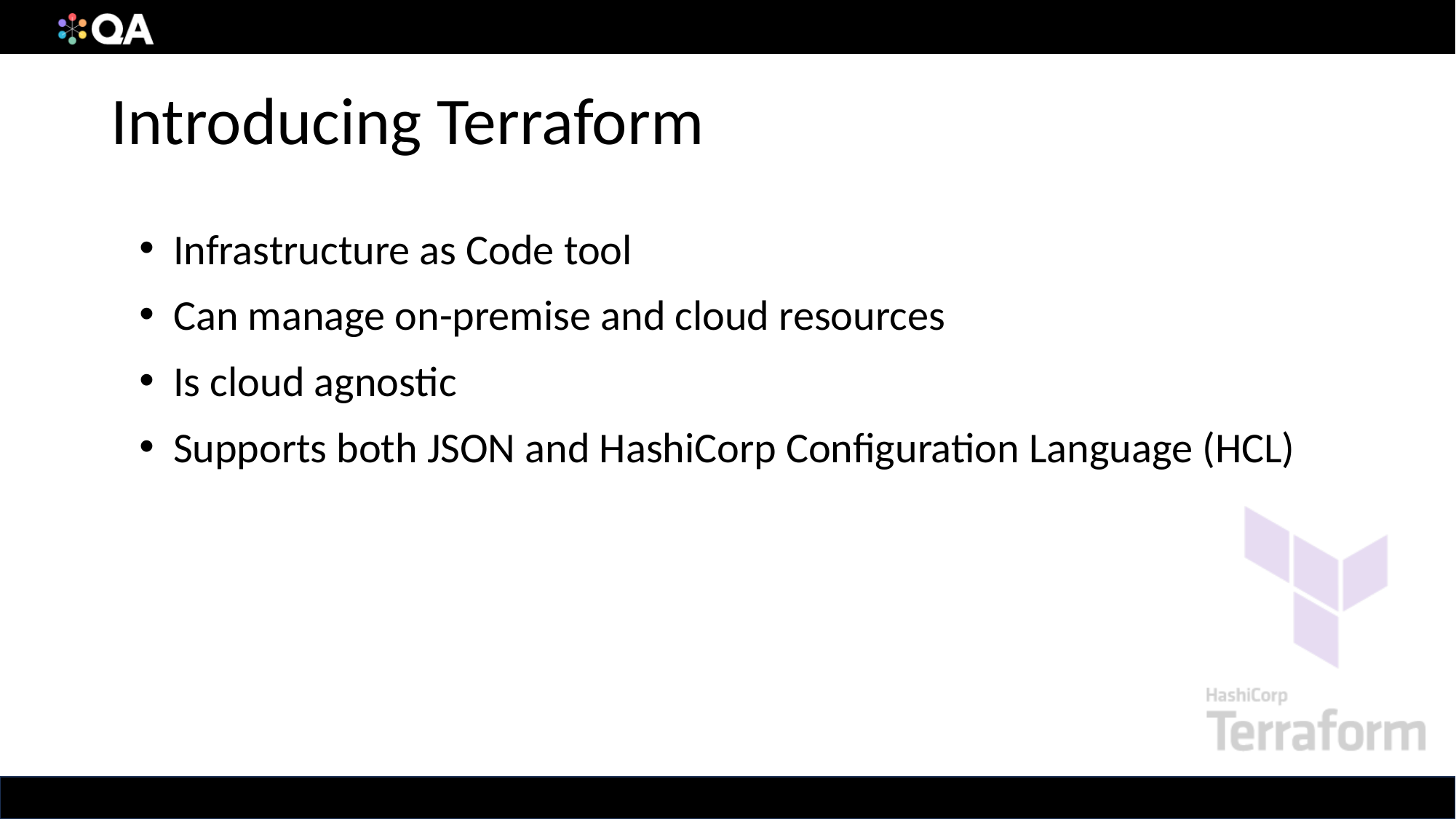

# Introducing Terraform
Infrastructure as Code tool
Can manage on-premise and cloud resources
Is cloud agnostic
Supports both JSON and HashiCorp Configuration Language (HCL)